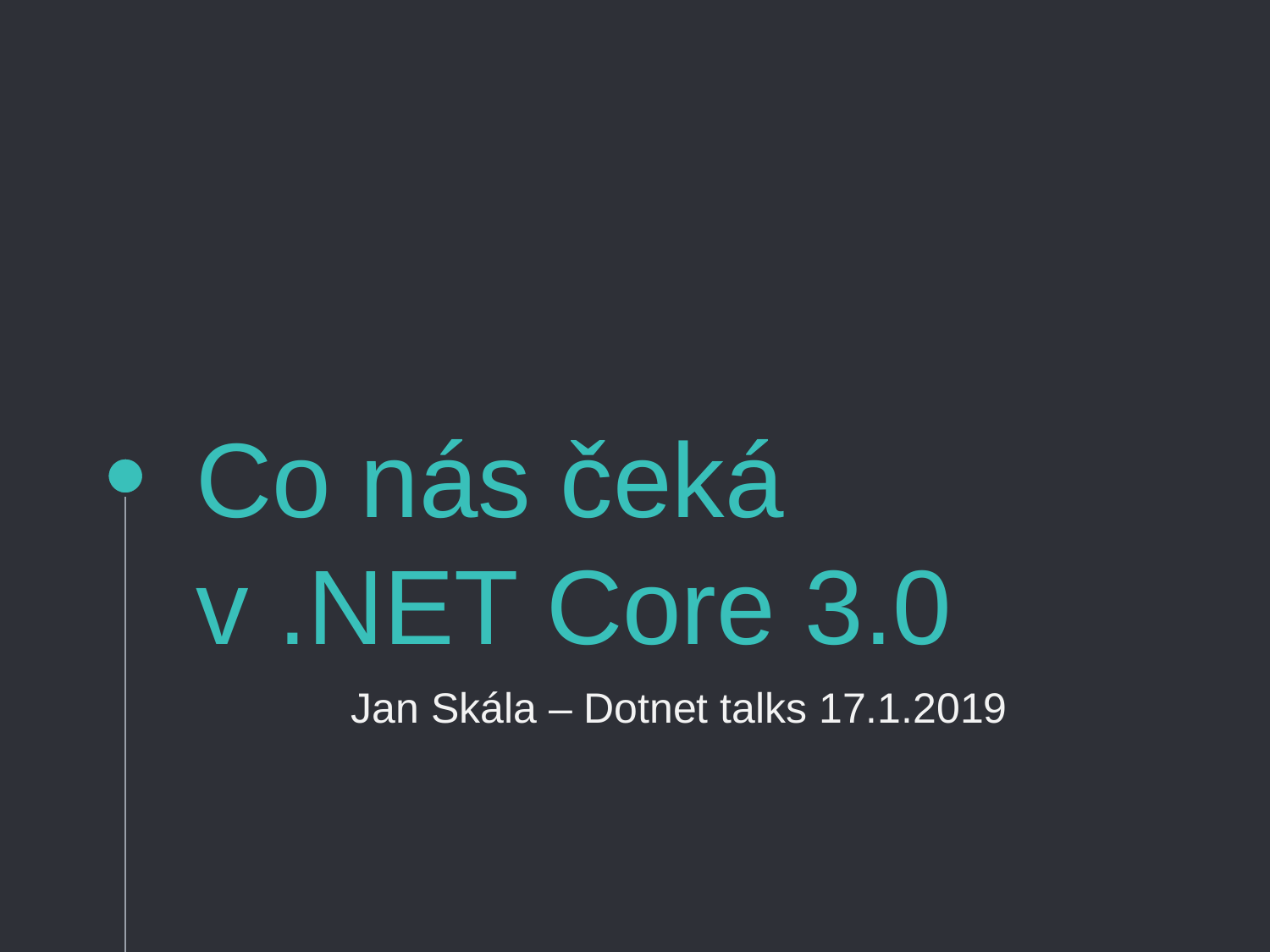

# Co nás čeká v .NET Core 3.0
Jan Skála – Dotnet talks 17.1.2019